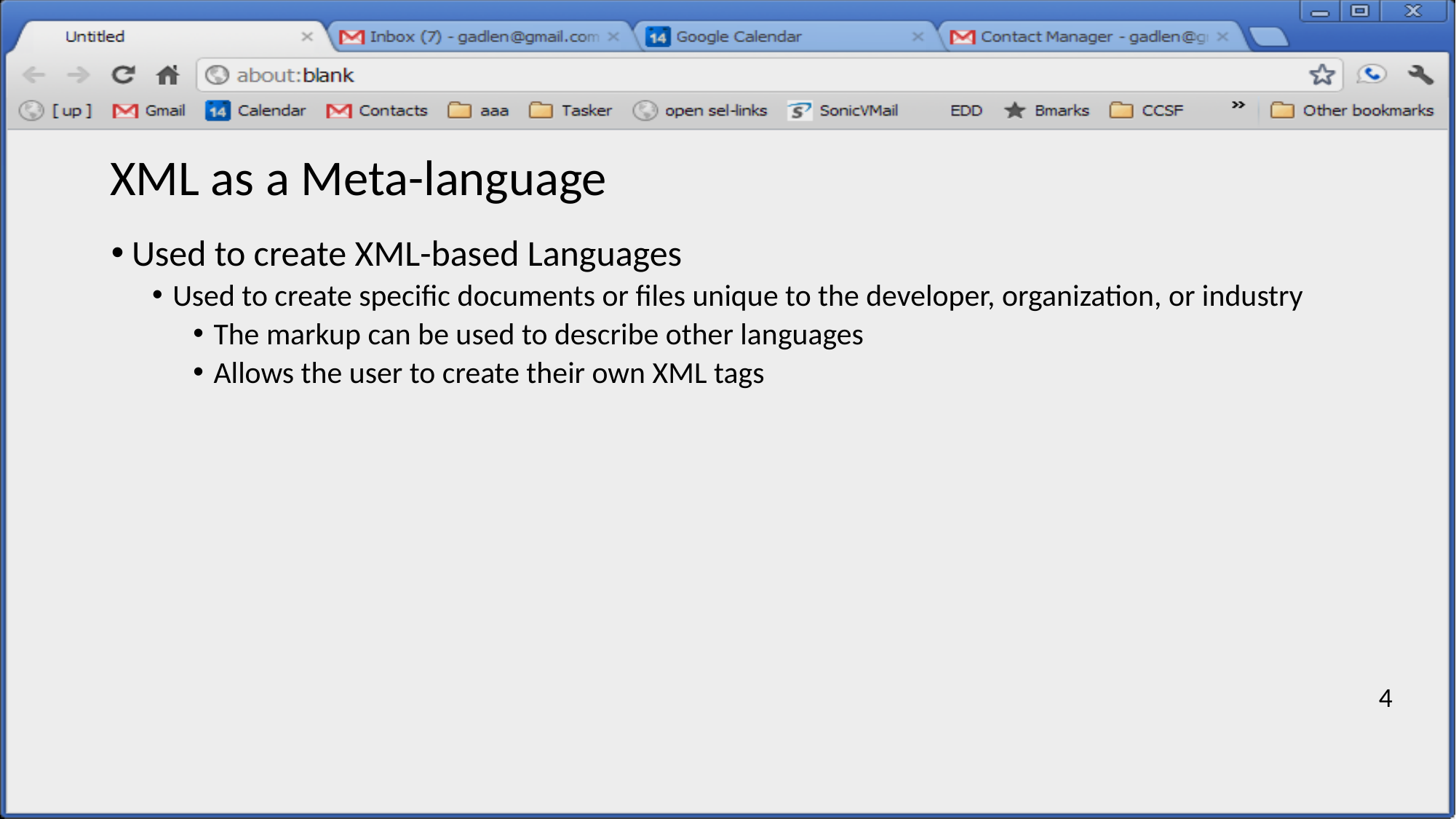

# XML as a Meta-language
Used to create XML-based Languages
Used to create specific documents or files unique to the developer, organization, or industry
The markup can be used to describe other languages
Allows the user to create their own XML tags
4